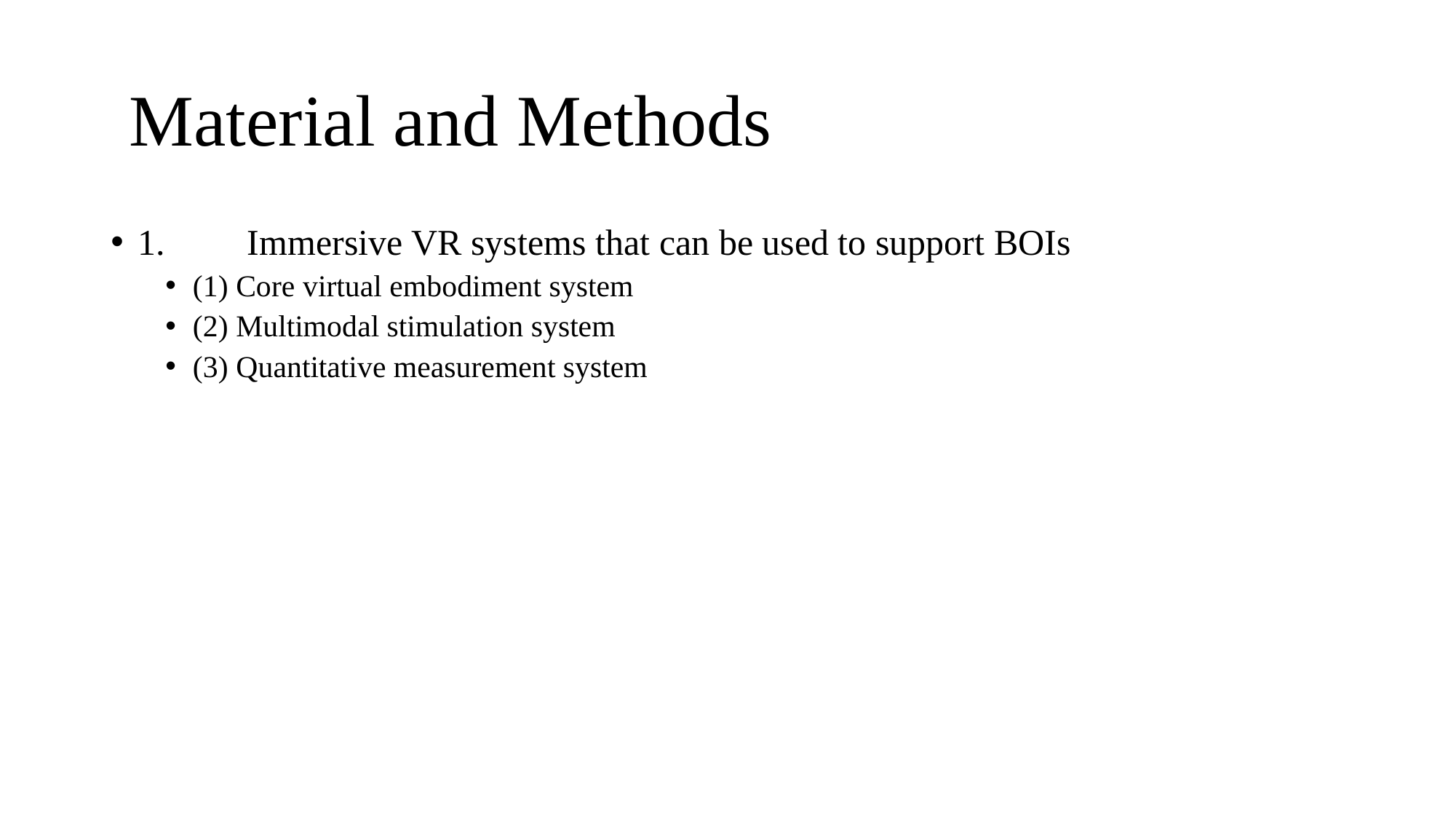

# Material and Methods
1.	Immersive VR systems that can be used to support BOIs
(1) Core virtual embodiment system
(2) Multimodal stimulation system
(3) Quantitative measurement system